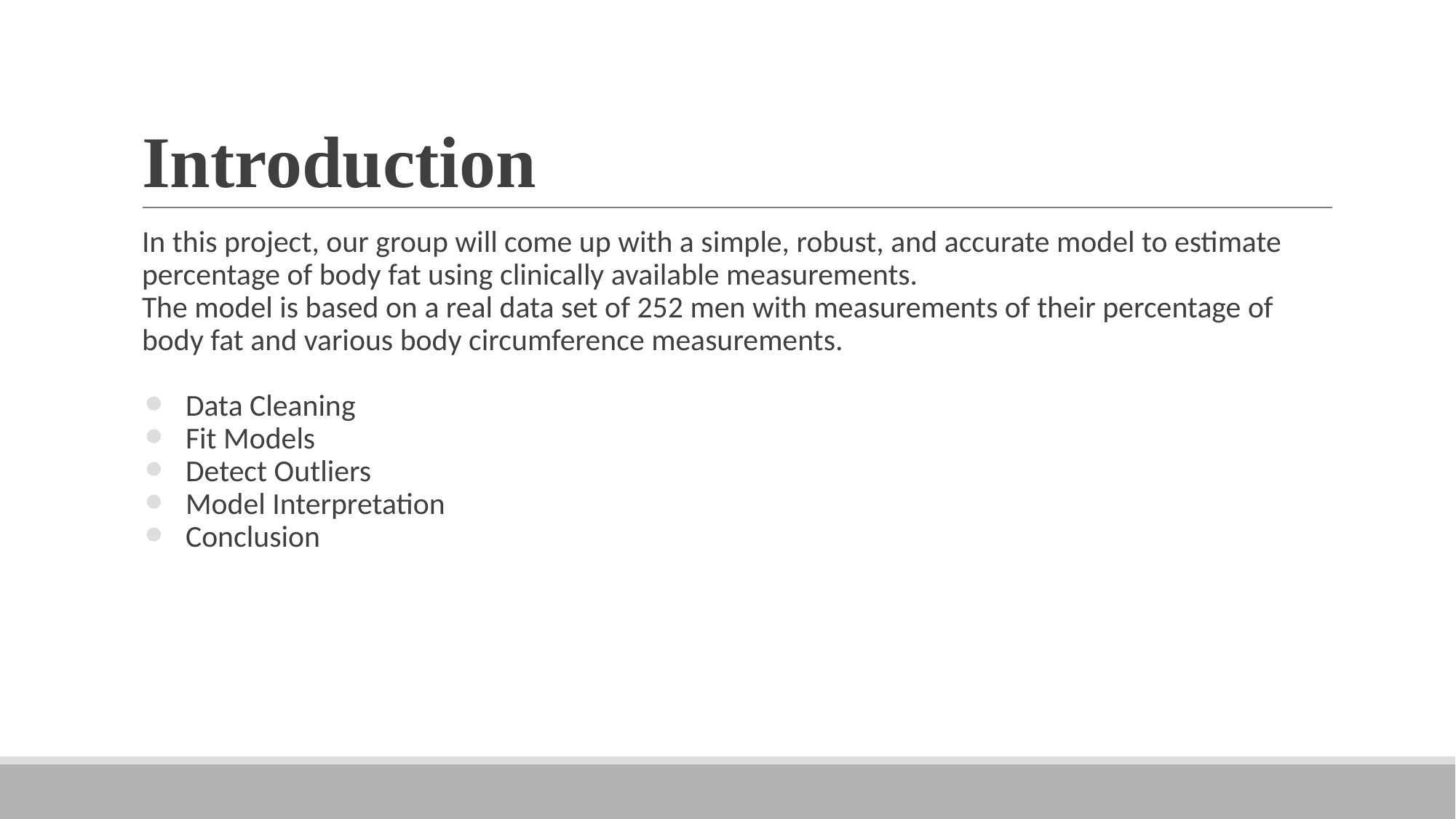

# Introduction
In this project, our group will come up with a simple, robust, and accurate model to estimate percentage of body fat using clinically available measurements.
The model is based on a real data set of 252 men with measurements of their percentage of body fat and various body circumference measurements.

Data Cleaning
Fit Models
Detect Outliers
Model Interpretation
Conclusion